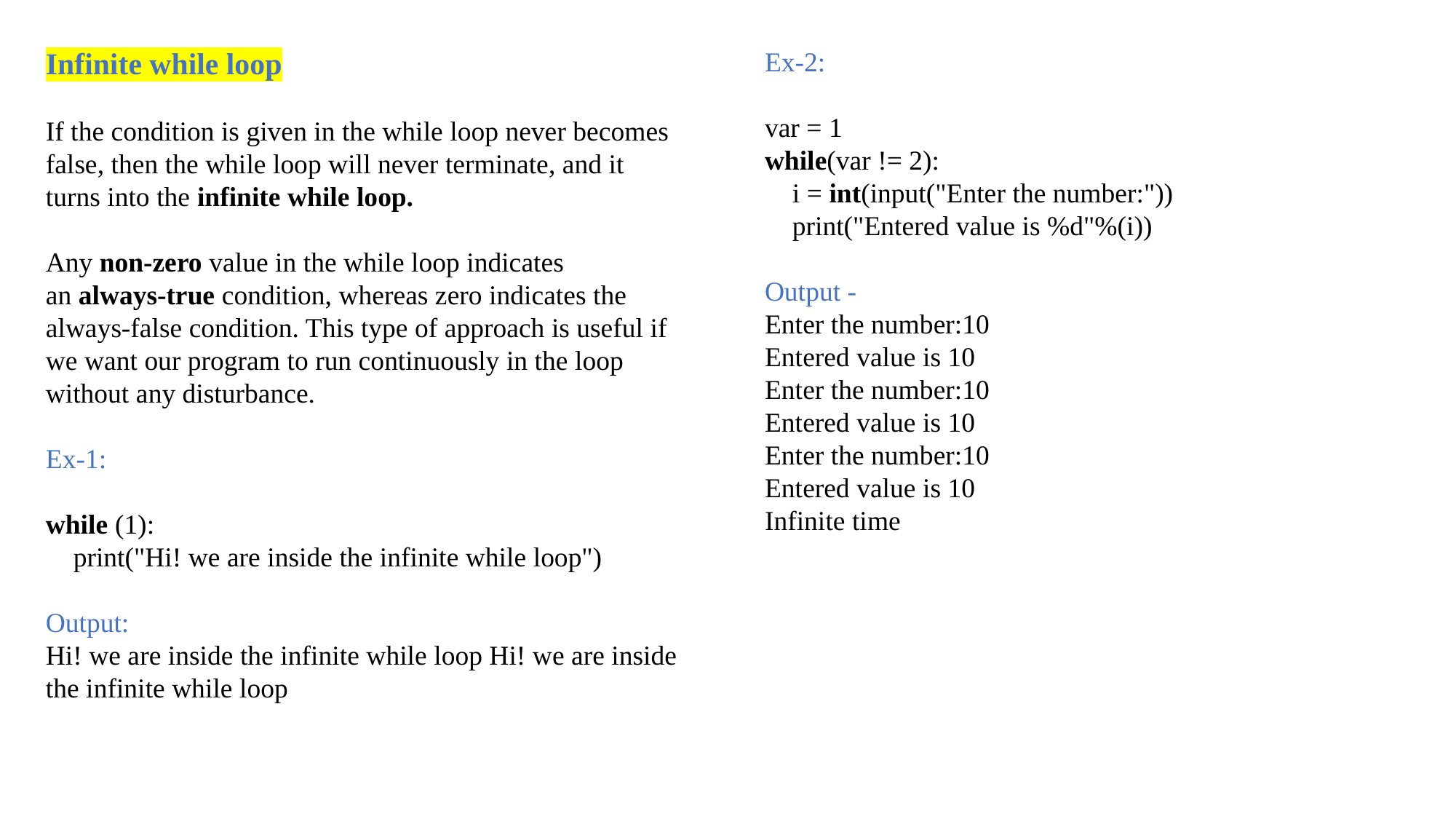

Infinite while loop

If the condition is given in the while loop never becomes false, then the while loop will never terminate, and it turns into the infinite while loop.

Any non-zero value in the while loop indicates an always-true condition, whereas zero indicates the always-false condition. This type of approach is useful if we want our program to run continuously in the loop without any disturbance.

Ex-1:

while (1):
    print("Hi! we are inside the infinite while loop")

Output:
Hi! we are inside the infinite while loop Hi! we are inside the infinite while loop

Ex-2:

var = 1
while(var != 2):
    i = int(input("Enter the number:"))
    print("Entered value is %d"%(i))

Output -
Enter the number:10
Entered value is 10
Enter the number:10
Entered value is 10
Enter the number:10
Entered value is 10
Infinite time